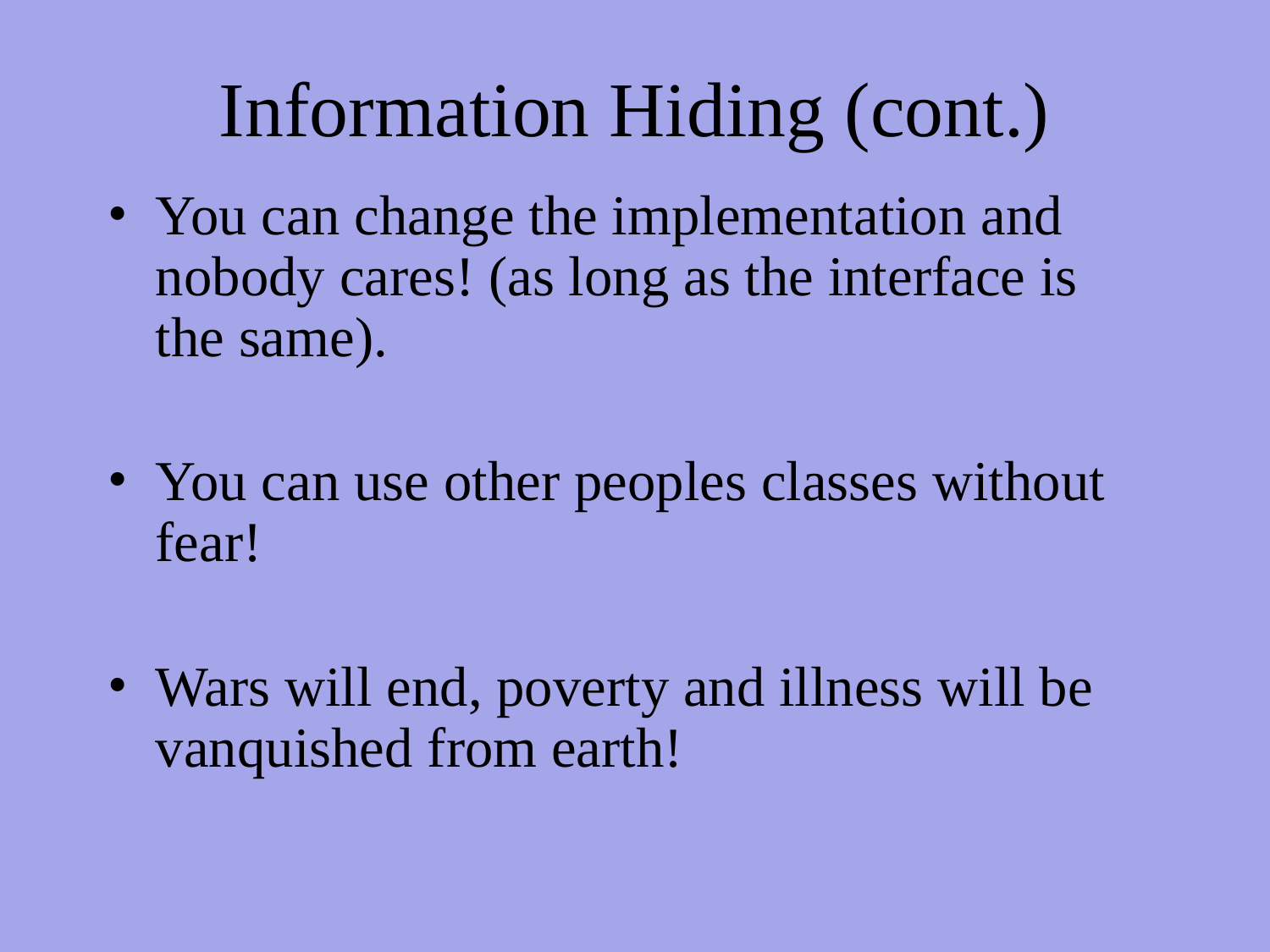

# Information Hiding (cont.)
You can change the implementation and nobody cares! (as long as the interface is the same).

You can use other peoples classes without fear!

Wars will end, poverty and illness will be vanquished from earth!